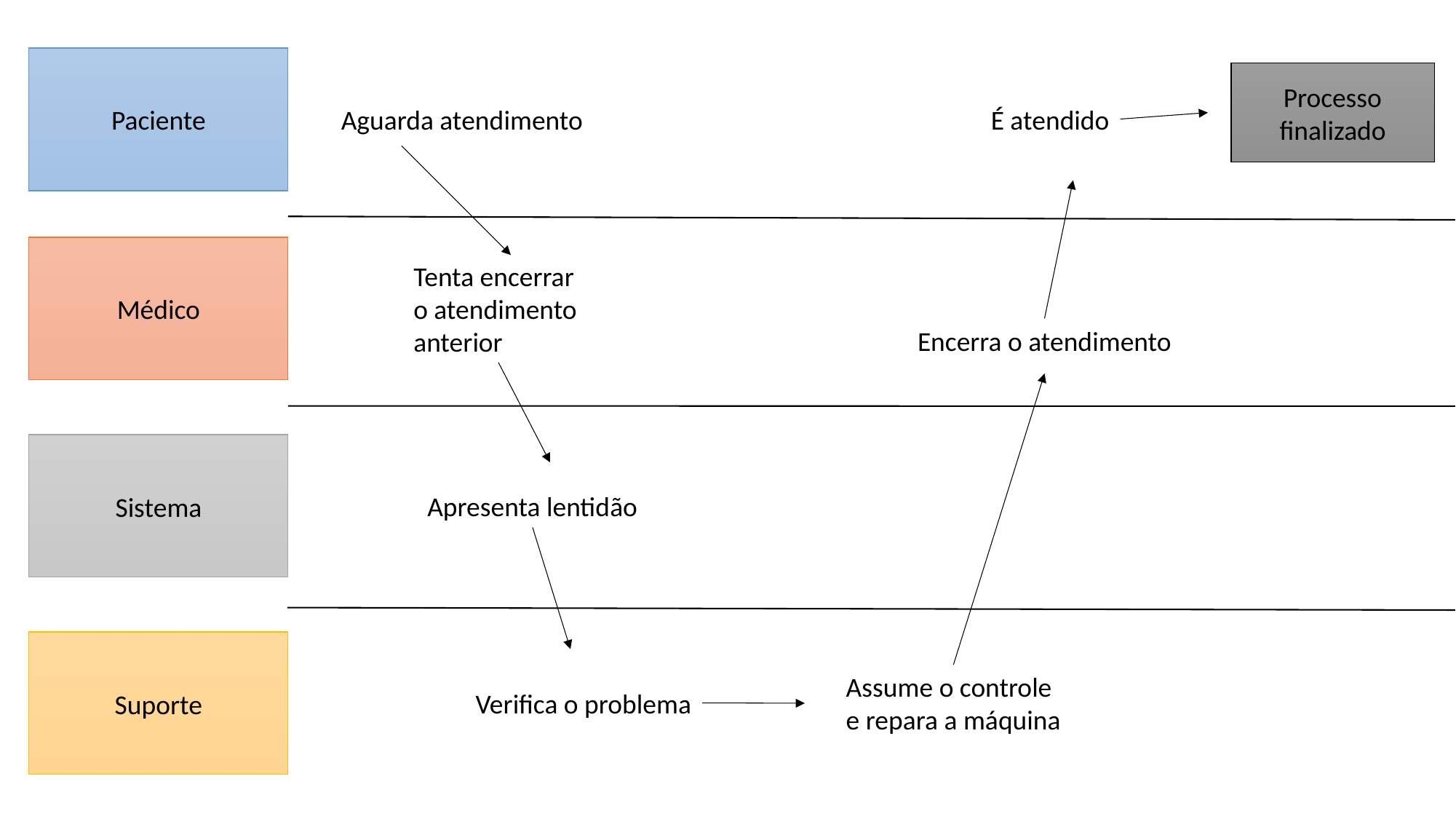

Paciente
Processo
finalizado
Aguarda atendimento
É atendido
Médico
Tenta encerrar
o atendimento
anterior
Encerra o atendimento
Sistema
Apresenta lentidão
Suporte
Assume o controle
e repara a máquina
Verifica o problema